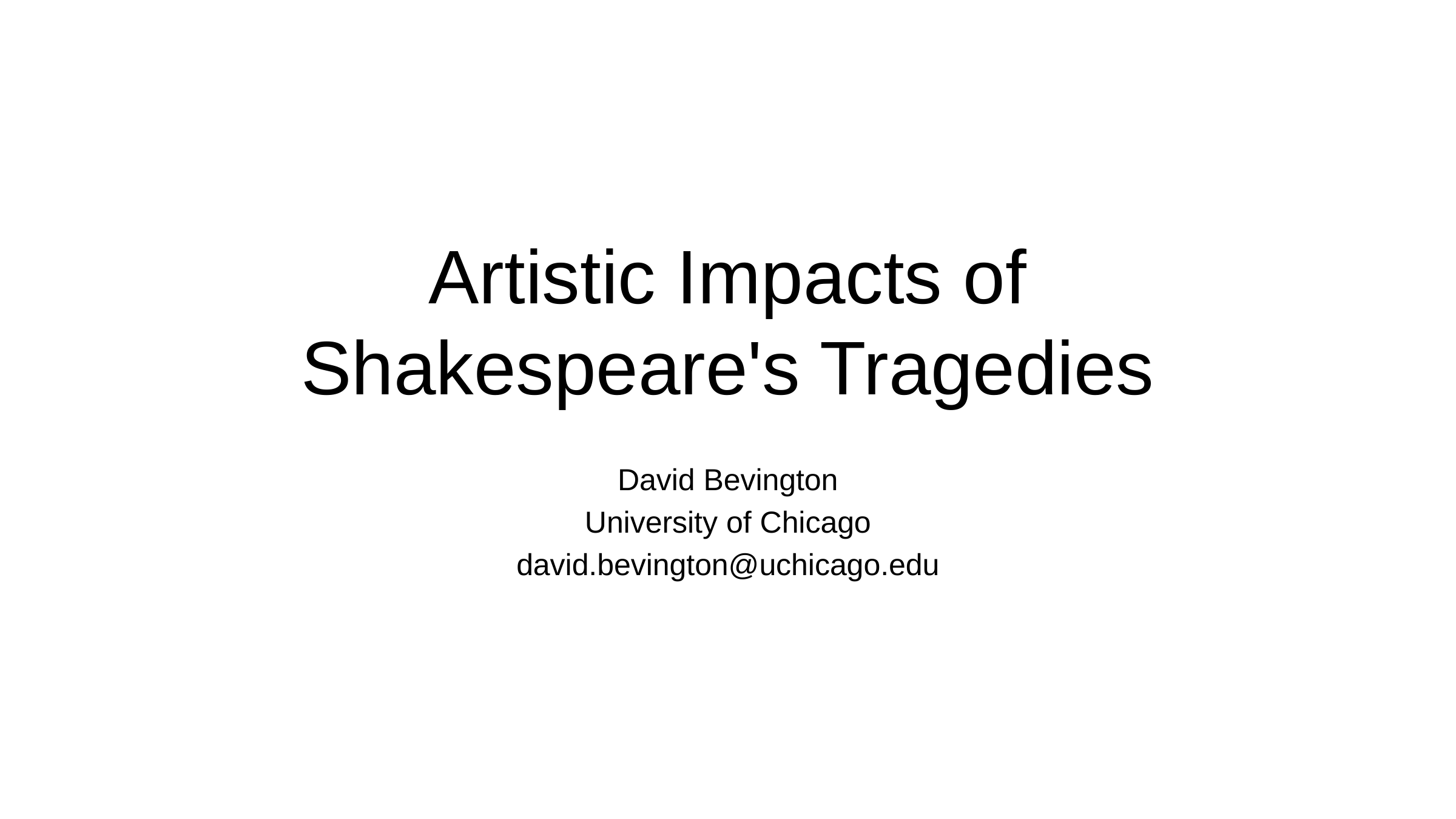

# Artistic Impacts of Shakespeare's Tragedies
David Bevington
University of Chicago
david.bevington@uchicago.edu